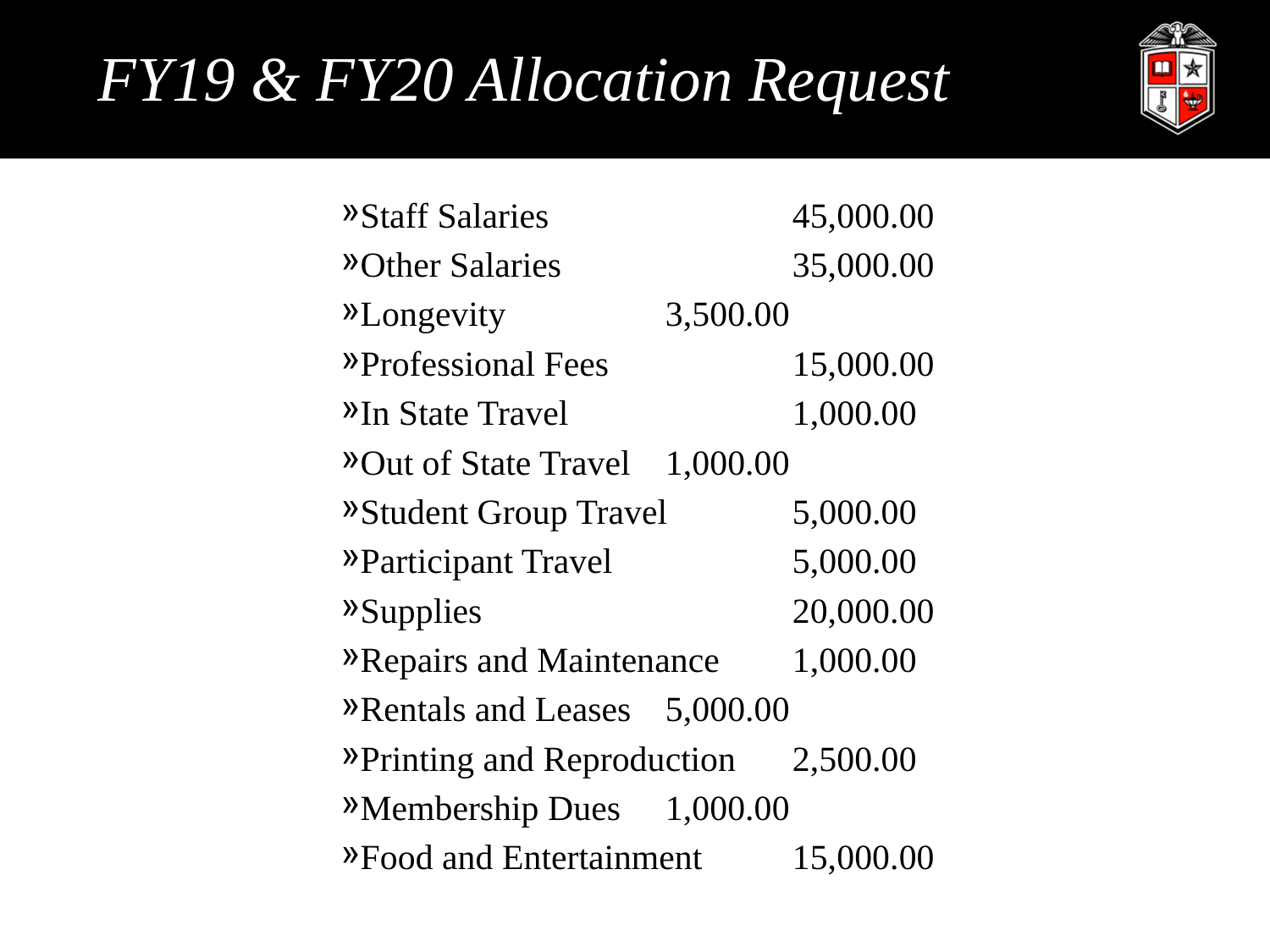

# FY19 & FY20 Allocation Request
Staff Salaries		45,000.00
Other Salaries		35,000.00
Longevity		3,500.00
Professional Fees		15,000.00
In State Travel		1,000.00
Out of State Travel	1,000.00
Student Group Travel	5,000.00
Participant Travel		5,000.00
Supplies			20,000.00
Repairs and Maintenance	1,000.00
Rentals and Leases	5,000.00
Printing and Reproduction	2,500.00
Membership Dues	1,000.00
Food and Entertainment	15,000.00